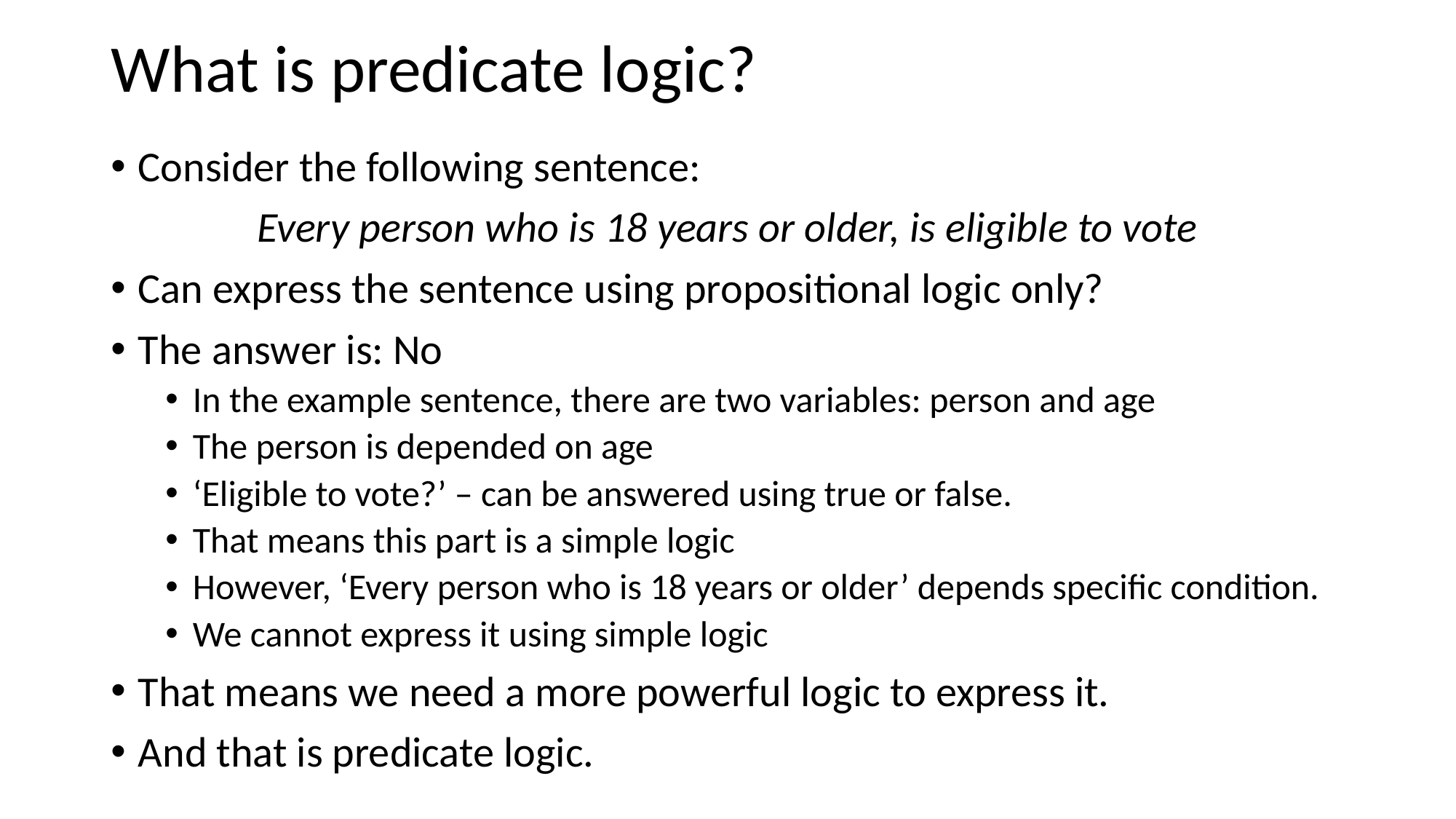

# What is predicate logic?
Consider the following sentence:
Every person who is 18 years or older, is eligible to vote
Can express the sentence using propositional logic only?
The answer is: No
In the example sentence, there are two variables: person and age
The person is depended on age
‘Eligible to vote?’ – can be answered using true or false.
That means this part is a simple logic
However, ‘Every person who is 18 years or older’ depends specific condition.
We cannot express it using simple logic
That means we need a more powerful logic to express it.
And that is predicate logic.